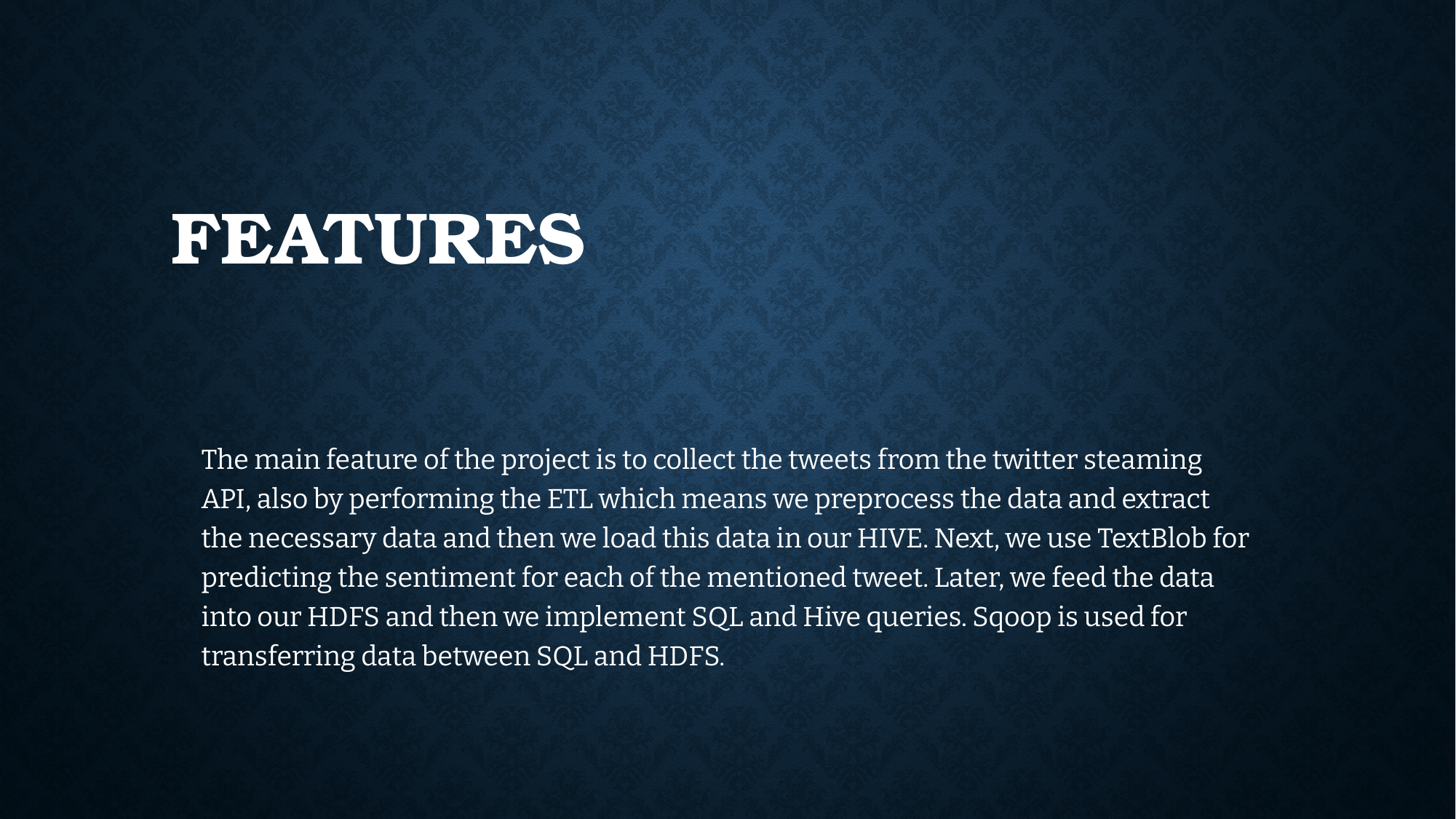

# FEATURES
The main feature of the project is to collect the tweets from the twitter steaming API, also by performing the ETL which means we preprocess the data and extract the necessary data and then we load this data in our HIVE. Next, we use TextBlob for predicting the sentiment for each of the mentioned tweet. Later, we feed the data into our HDFS and then we implement SQL and Hive queries. Sqoop is used for transferring data between SQL and HDFS.